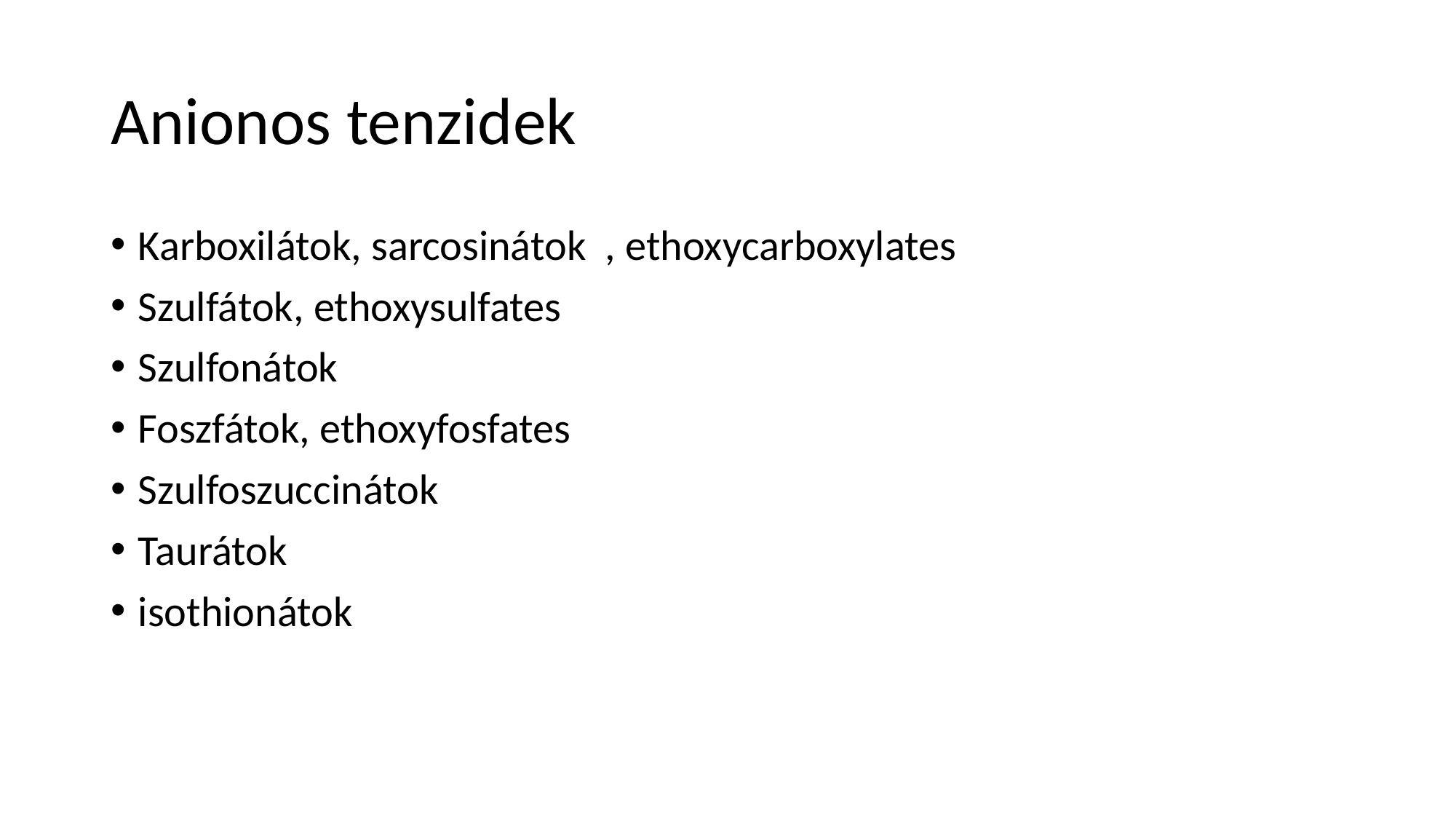

# Anionos tenzidek
Karboxilátok, sarcosinátok  , ethoxycarboxylates
Szulfátok, ethoxysulfates
Szulfonátok
Foszfátok, ethoxyfosfates
Szulfoszuccinátok
Taurátok
isothionátok